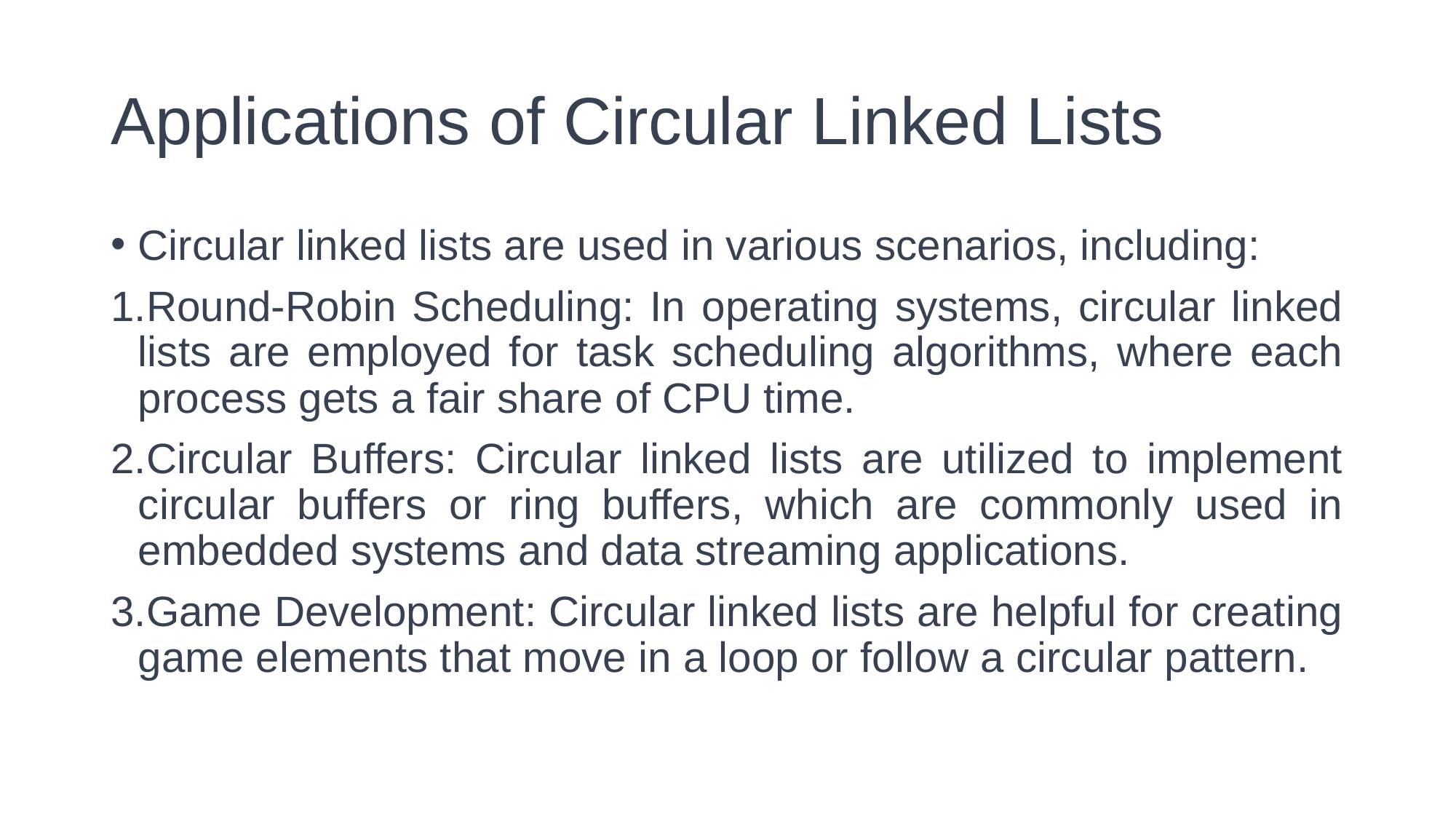

# Applications of Circular Linked Lists
Circular linked lists are used in various scenarios, including:
Round-Robin Scheduling: In operating systems, circular linked lists are employed for task scheduling algorithms, where each process gets a fair share of CPU time.
Circular Buffers: Circular linked lists are utilized to implement circular buffers or ring buffers, which are commonly used in embedded systems and data streaming applications.
Game Development: Circular linked lists are helpful for creating game elements that move in a loop or follow a circular pattern.